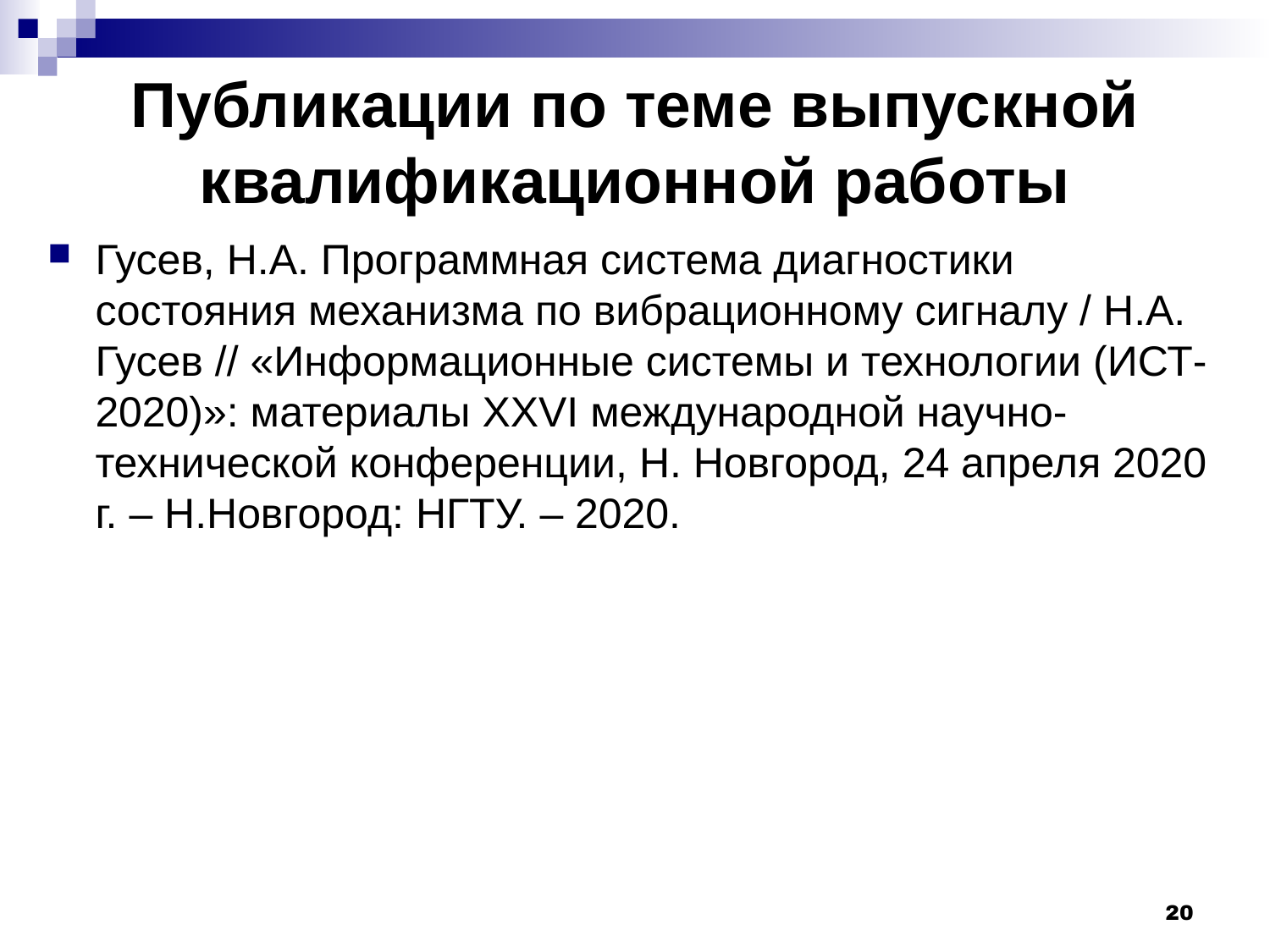

# Публикации по теме выпускной квалификационной работы
Гусев, Н.А. Программная система диагностики состояния механизма по вибрационному сигналу / Н.А. Гусев // «Информационные системы и технологии (ИСТ-2020)»: материалы XXVI международной научно-технической конференции, Н. Новгород, 24 апреля 2020 г. – Н.Новгород: НГТУ. – 2020.
20